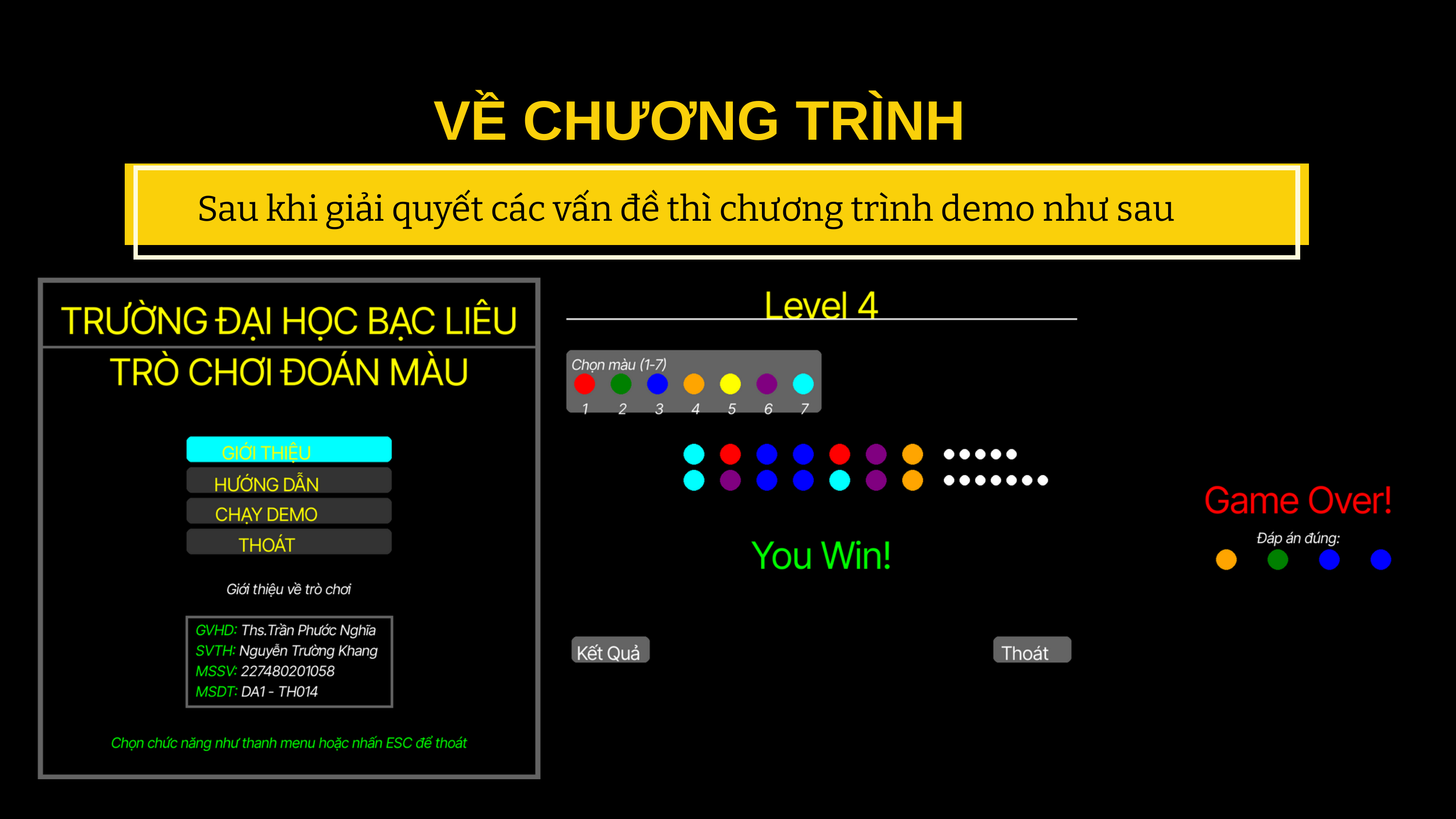

VỀ CHƯƠNG TRÌNH

Sau khi giải quyết các vấn đề thì chương trình demo như sau